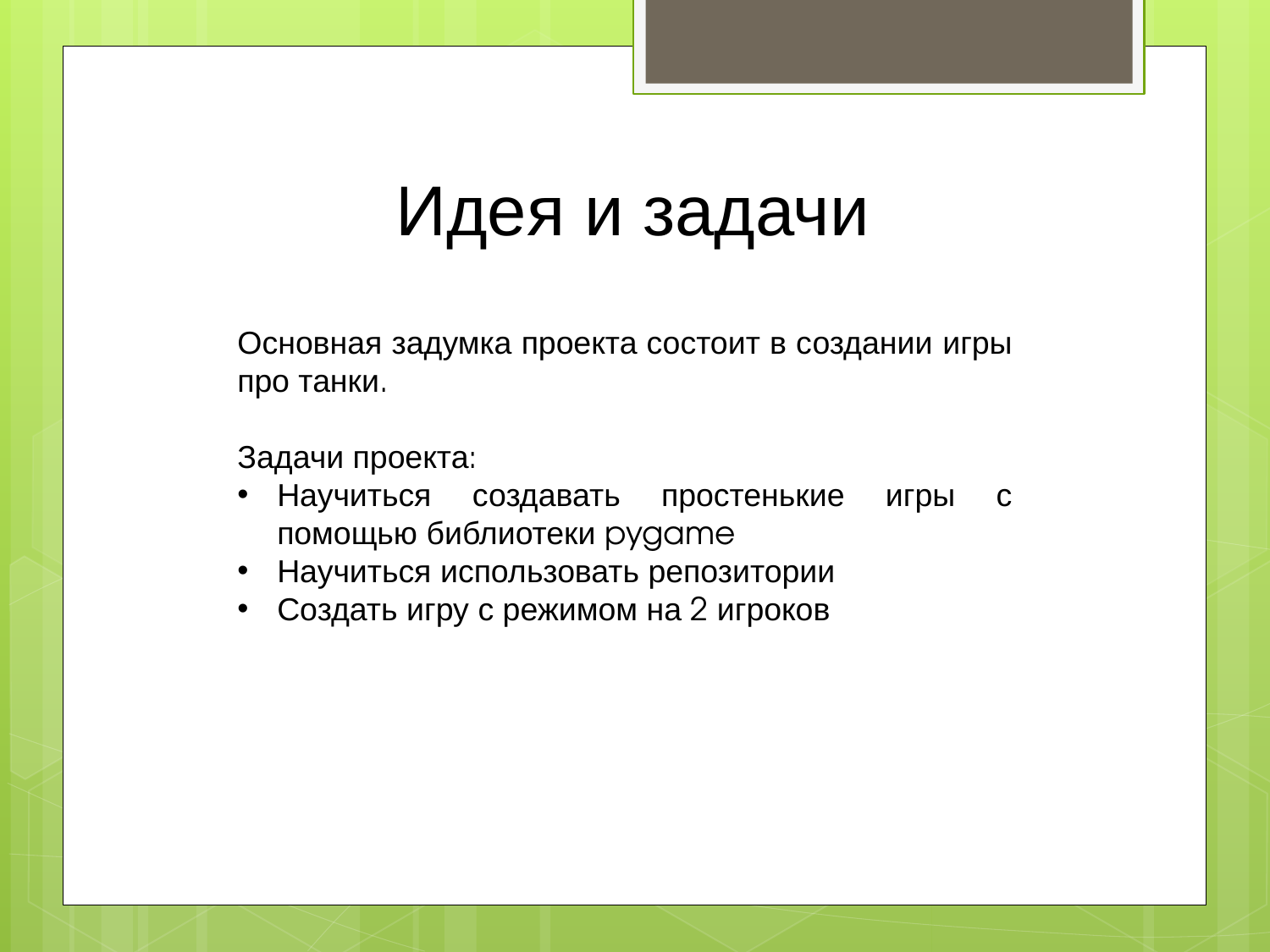

# Идея и задачи
Основная задумка проекта состоит в создании игры про танки.

Задачи проекта:
Научиться создавать простенькие игры с помощью библиотеки pygame
Научиться использовать репозитории
Создать игру с режимом на 2 игроков